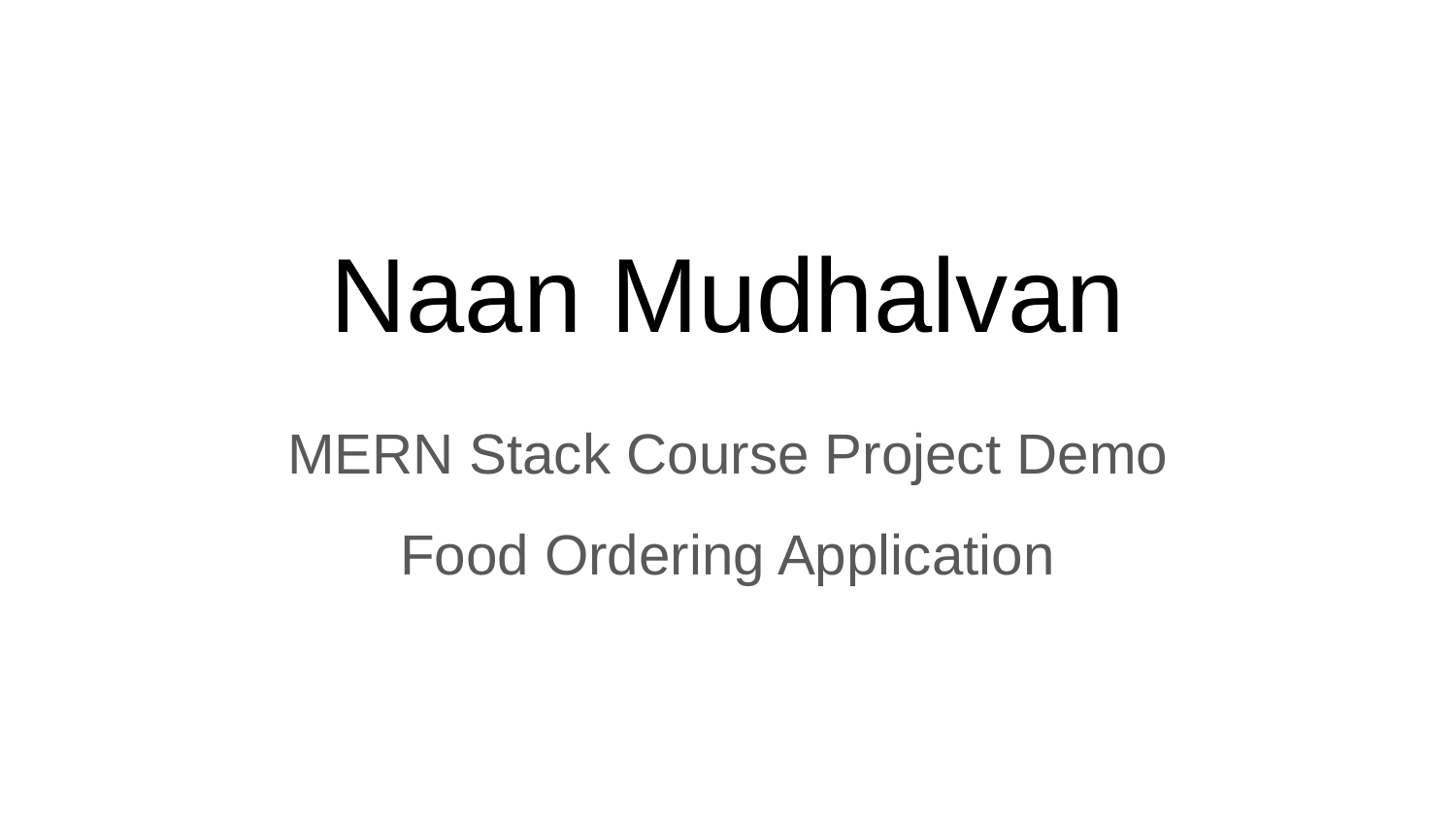

# Naan Mudhalvan
MERN Stack Course Project Demo
Food Ordering Application